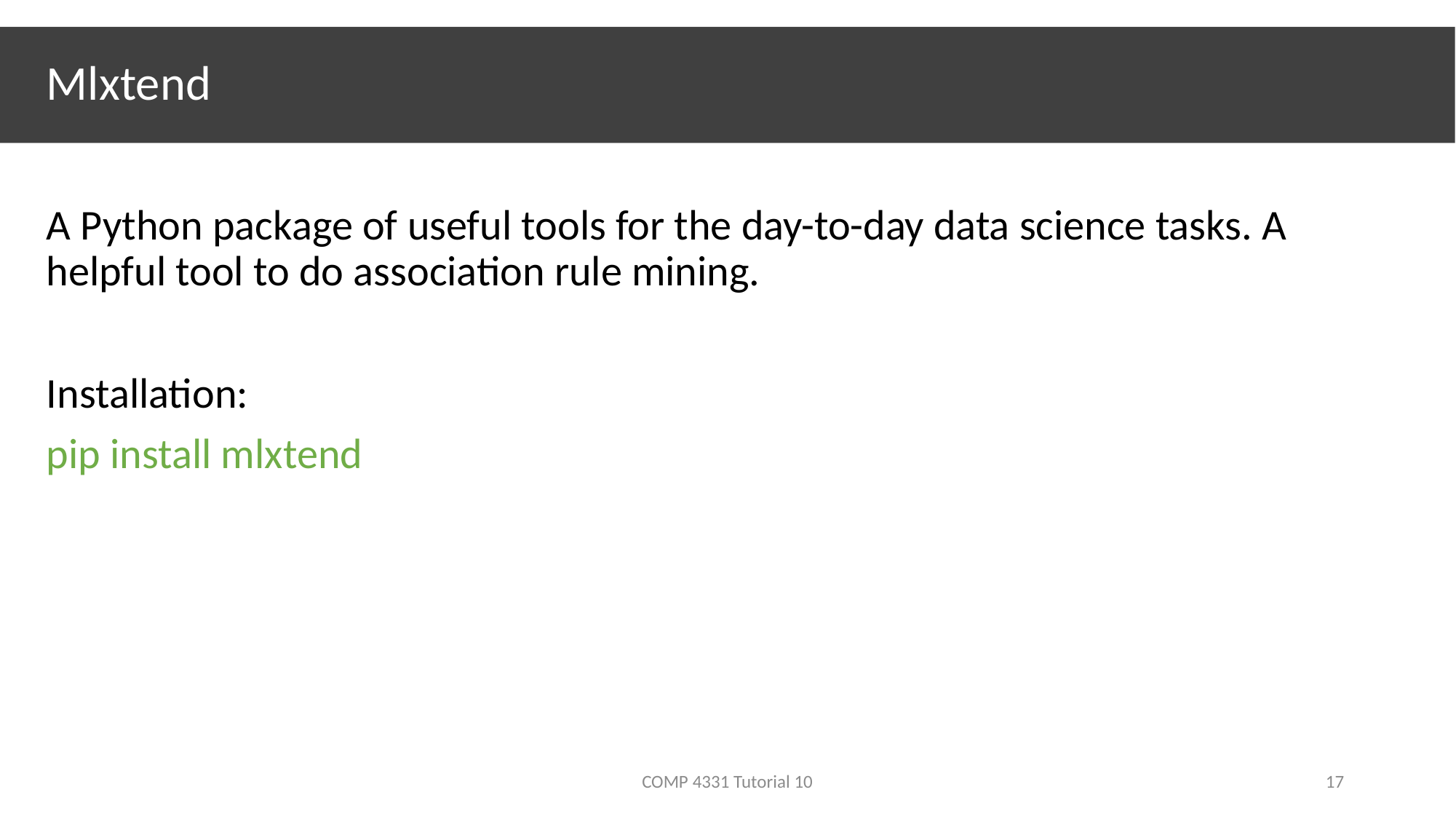

# Mlxtend
A Python package of useful tools for the day-to-day data science tasks. A helpful tool to do association rule mining.

Installation:
pip install mlxtend
COMP 4331 Tutorial 10
17